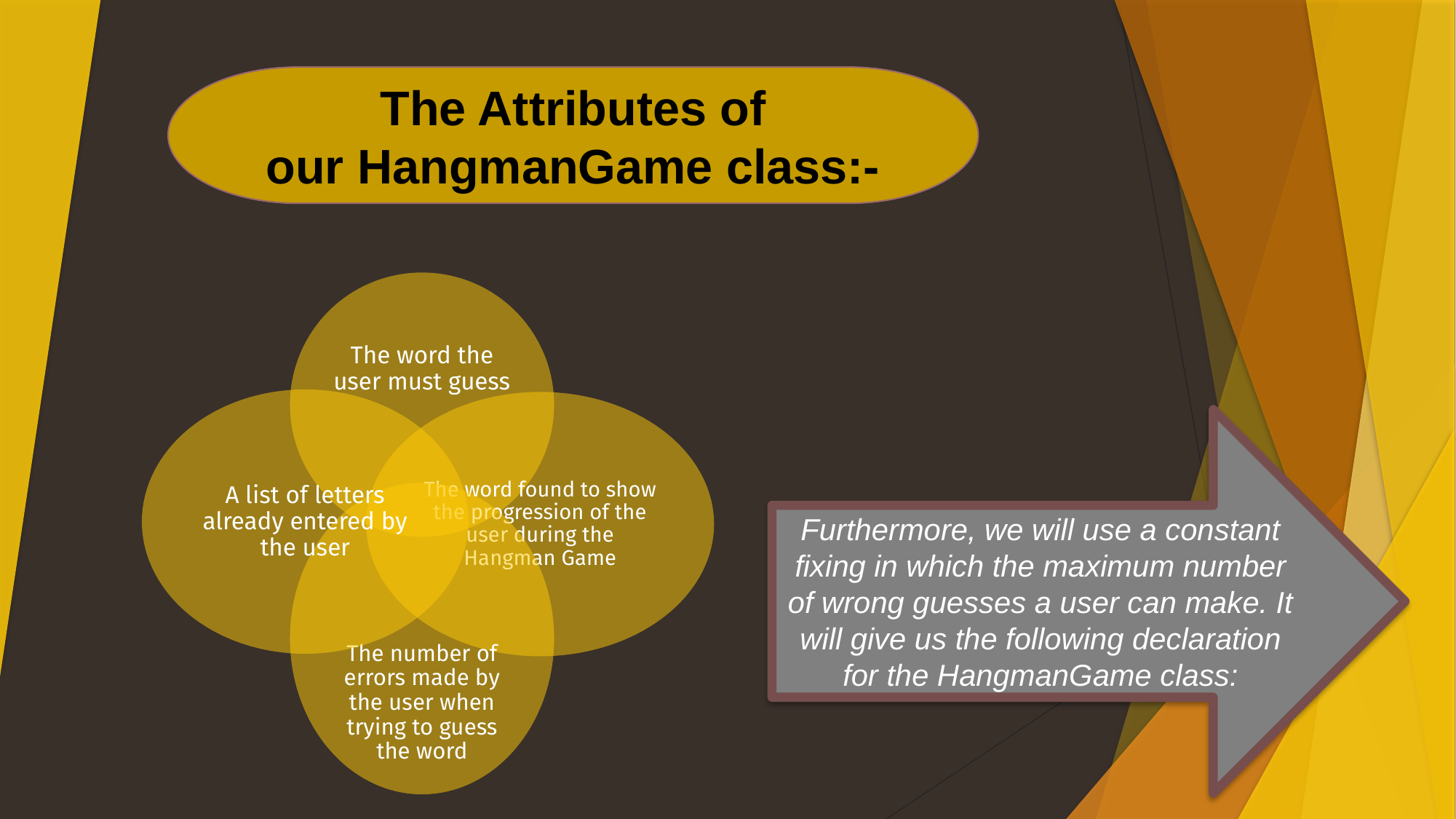

The Attributes of our HangmanGame class:-

The word the user must guess
The word found to show the progression of the user during the Hangman Game
The number of errors made by the user when trying to guess the word
A list of letters already entered by the user
Furthermore, we will use a constant fixing in which the maximum number of wrong guesses a user can make. It will give us the following declaration for the HangmanGame class: